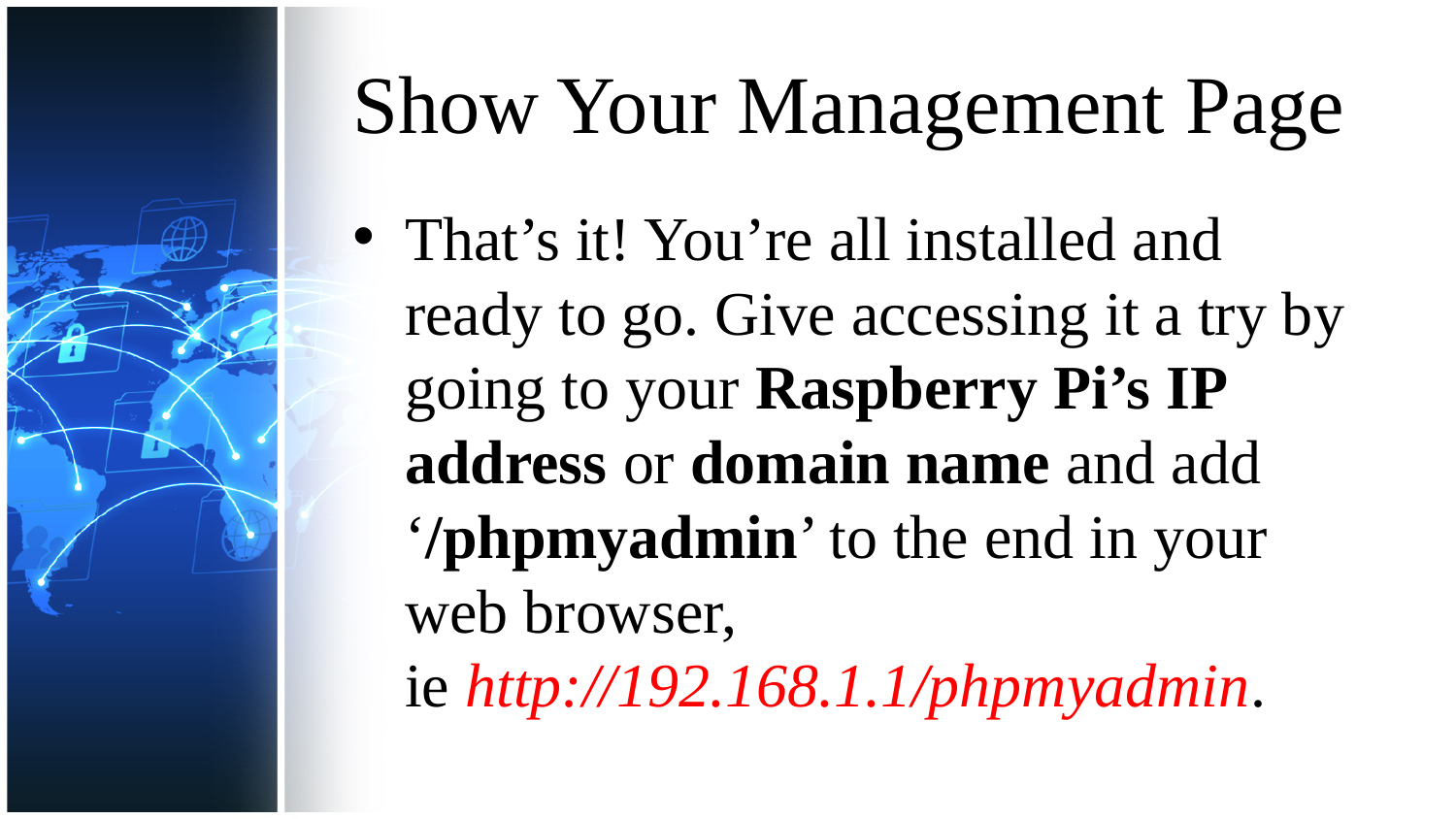

# Show Your Management Page
That’s it! You’re all installed and ready to go. Give accessing it a try by going to your Raspberry Pi’s IP address or domain name and add ‘/phpmyadmin’ to the end in your web browser, ie http://192.168.1.1/phpmyadmin.